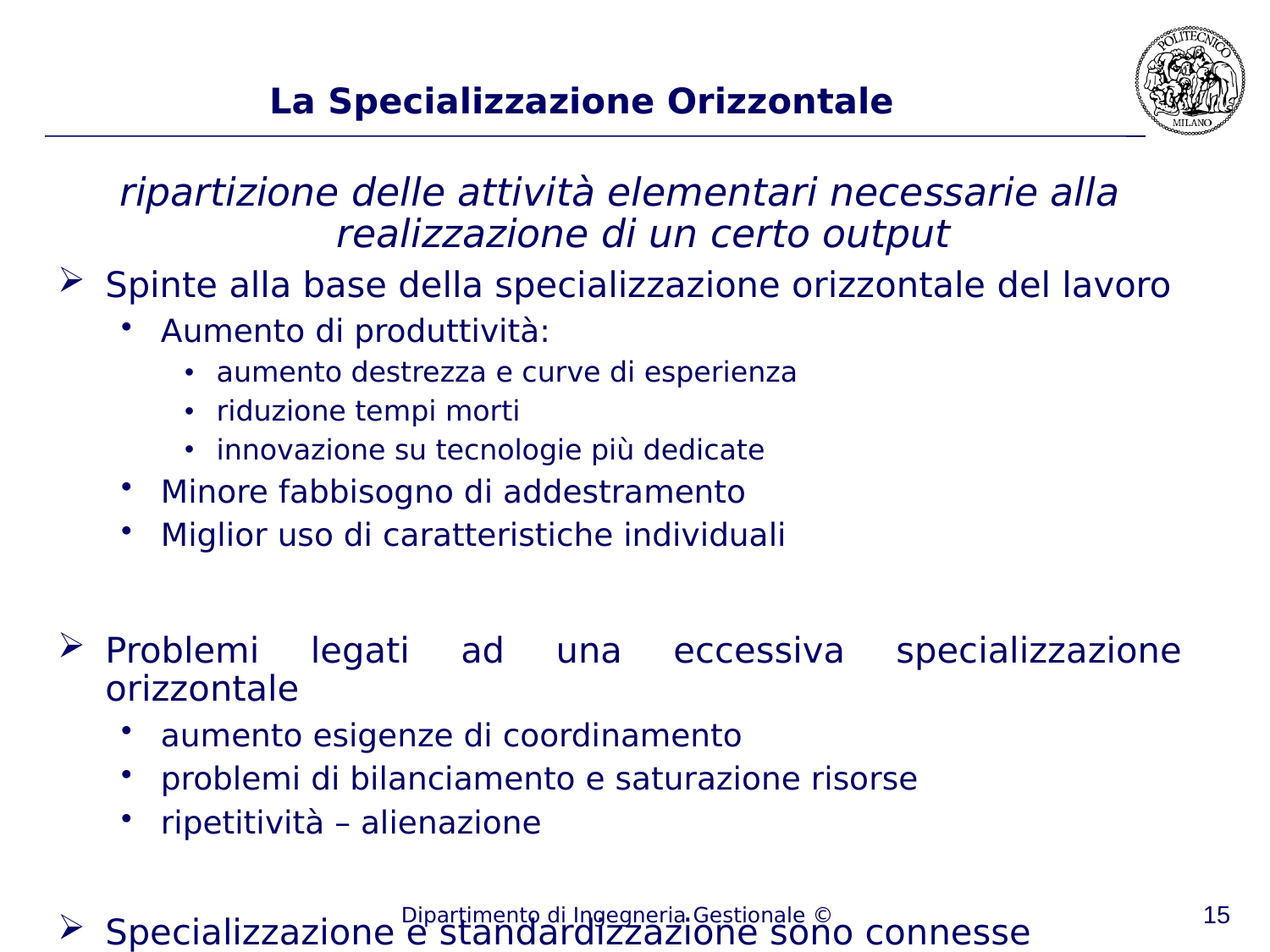

# La Specializzazione Orizzontale
ripartizione delle attività elementari necessarie alla realizzazione di un certo output
Spinte alla base della specializzazione orizzontale del lavoro
Aumento di produttività:
aumento destrezza e curve di esperienza
riduzione tempi morti
innovazione su tecnologie più dedicate
Minore fabbisogno di addestramento
Miglior uso di caratteristiche individuali

Problemi legati ad una eccessiva specializzazione orizzontale
aumento esigenze di coordinamento
problemi di bilanciamento e saturazione risorse
ripetitività – alienazione

Specializzazione e standardizzazione sono connesse

15
Dipartimento di Ingegneria Gestionale ©